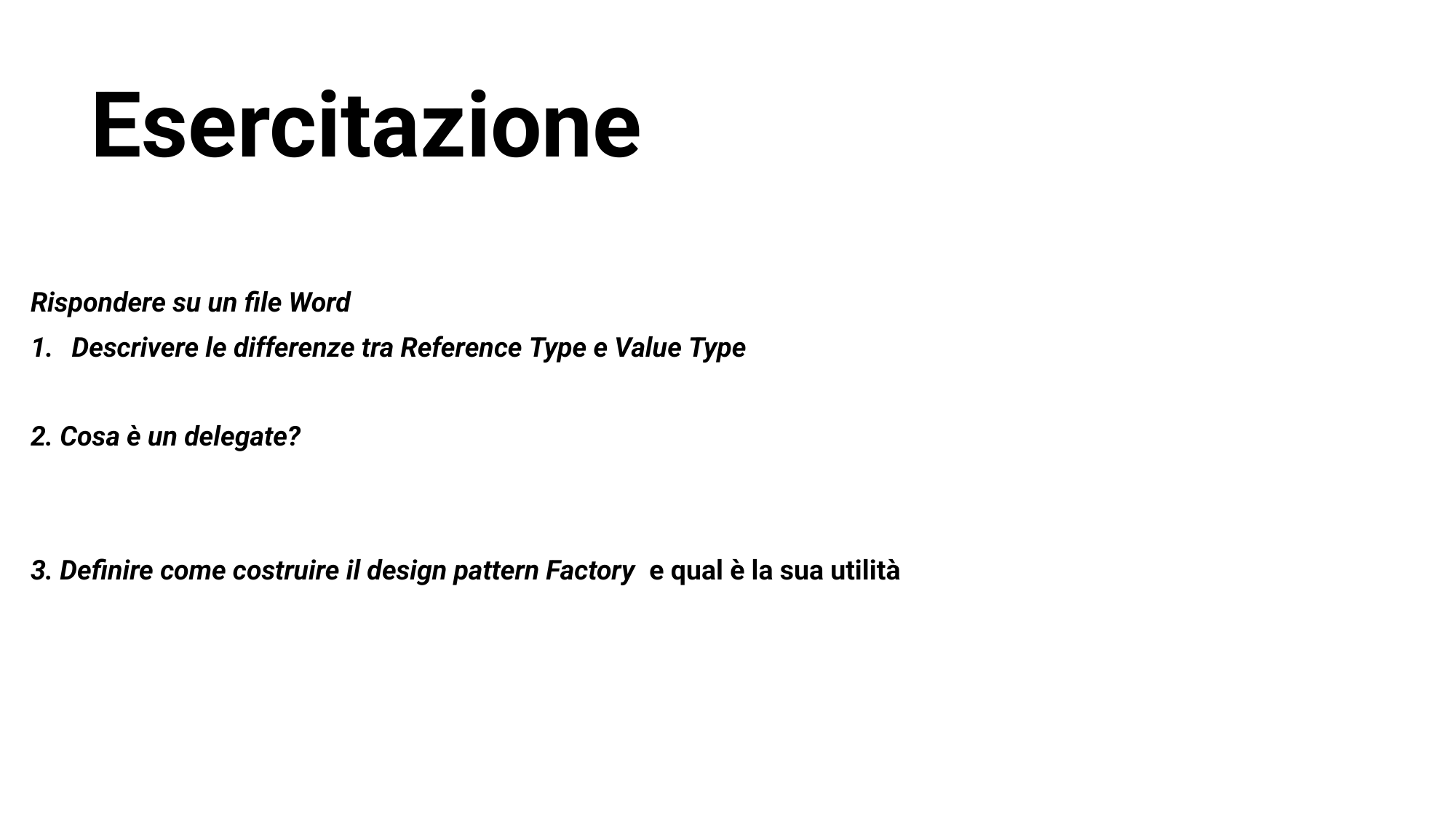

# Esercitazione
Rispondere su un file Word
Descrivere le differenze tra Reference Type e Value Type

2. Cosa è un delegate?

3. Definire come costruire il design pattern Factory  e qual è la sua utilità